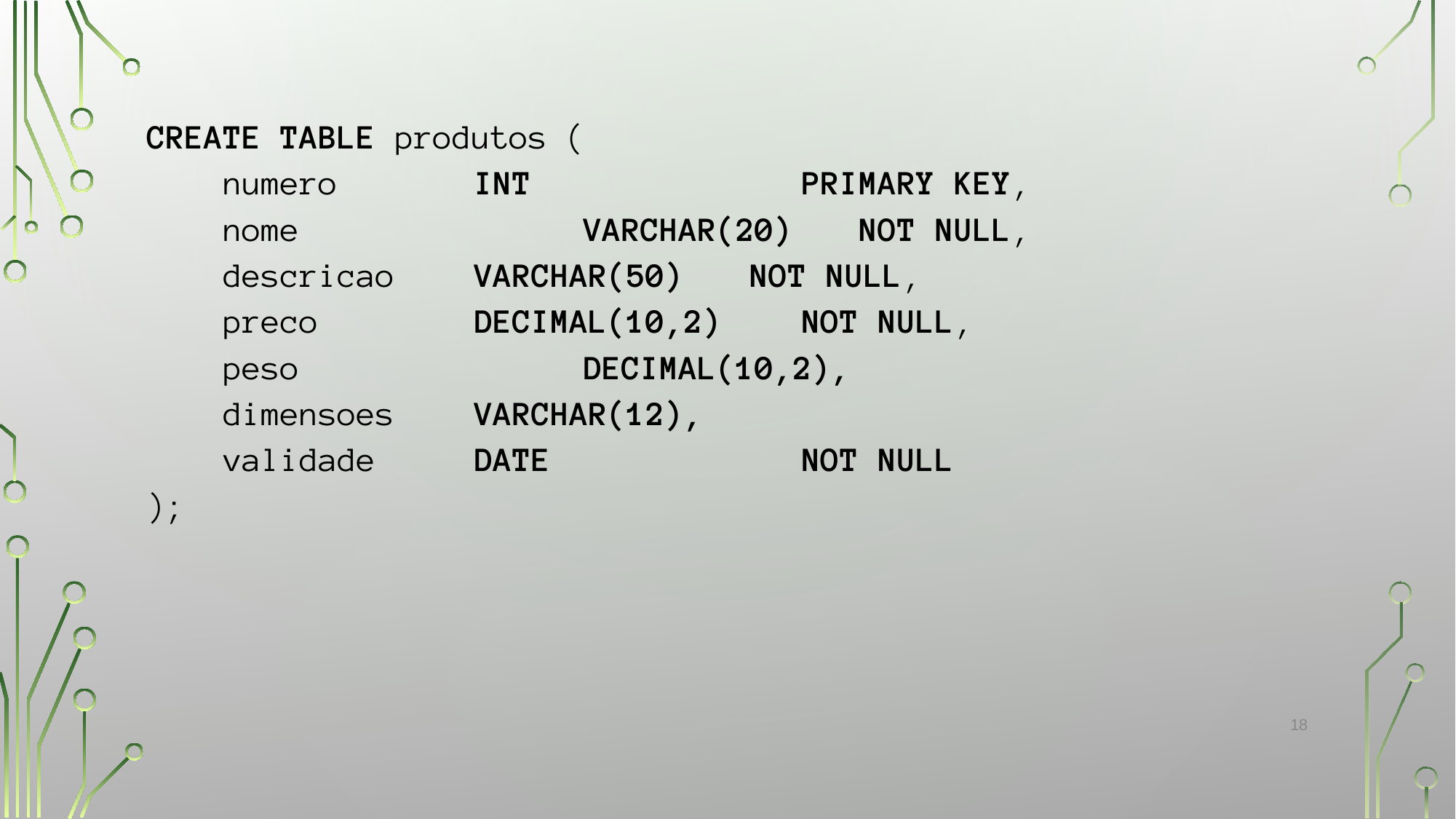

CREATE TABLE produtos (
    numero		INT		   	PRIMARY KEY,
    nome			VARCHAR(20)	   NOT NULL,
    descricao 	VARCHAR(50)	   NOT NULL,
    preco		DECIMAL(10,2) 	NOT NULL,
    peso			DECIMAL(10,2),
    dimensoes	VARCHAR(12),
    validade	DATE		    	NOT NULL
);
18